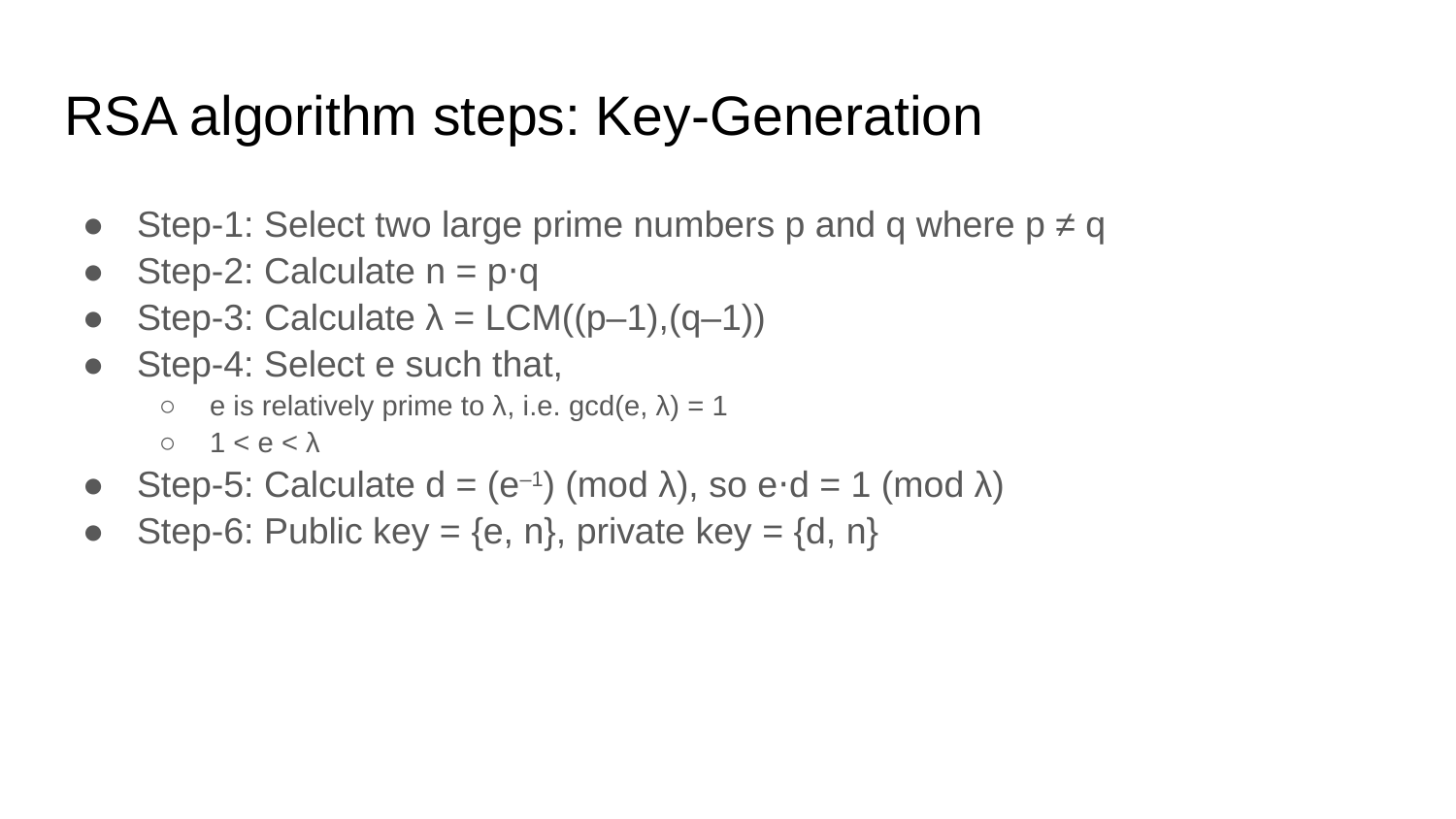

# RSA algorithm steps: Key-Generation
Step-1: Select two large prime numbers p and q where p ≠ q
Step-2: Calculate n = p⋅q
Step-3: Calculate λ = LCM((p–1),(q–1))
Step-4: Select e such that,
e is relatively prime to λ, i.e. gcd(e, λ) = 1
1 < e < λ
Step-5: Calculate d = (e–1) (mod λ), so e⋅d = 1 (mod λ)
Step-6: Public key = {e, n}, private key = {d, n}